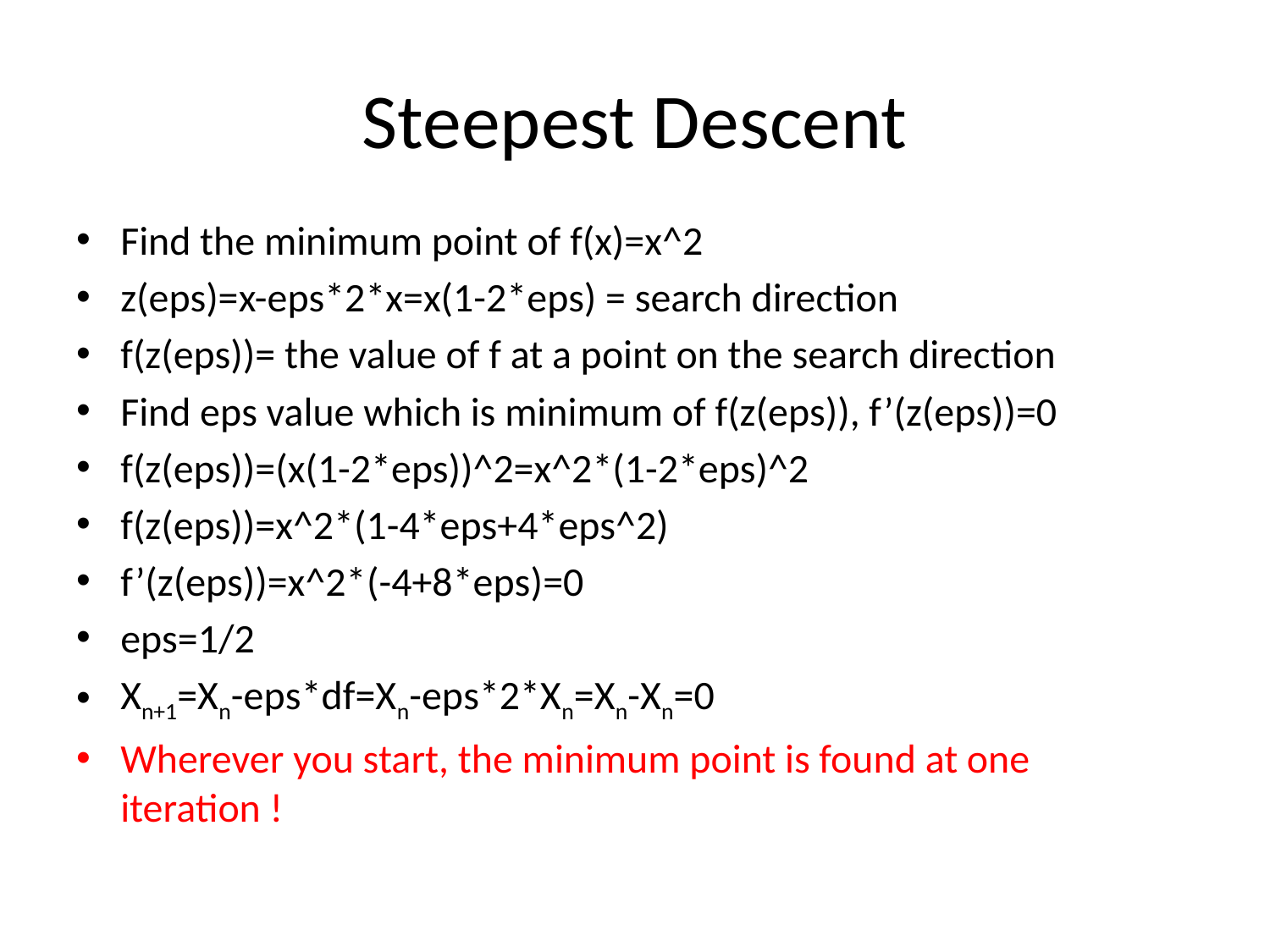

# Steepest Descent
Find the minimum point of f(x)=x^2
z(eps)=x-eps*2*x=x(1-2*eps) = search direction
f(z(eps))= the value of f at a point on the search direction
Find eps value which is minimum of f(z(eps)), f’(z(eps))=0
f(z(eps))=(x(1-2*eps))^2=x^2*(1-2*eps)^2
f(z(eps))=x^2*(1-4*eps+4*eps^2)
f’(z(eps))=x^2*(-4+8*eps)=0
eps=1/2
Xn+1=Xn-eps*df=Xn-eps*2*Xn=Xn-Xn=0
Wherever you start, the minimum point is found at one iteration !